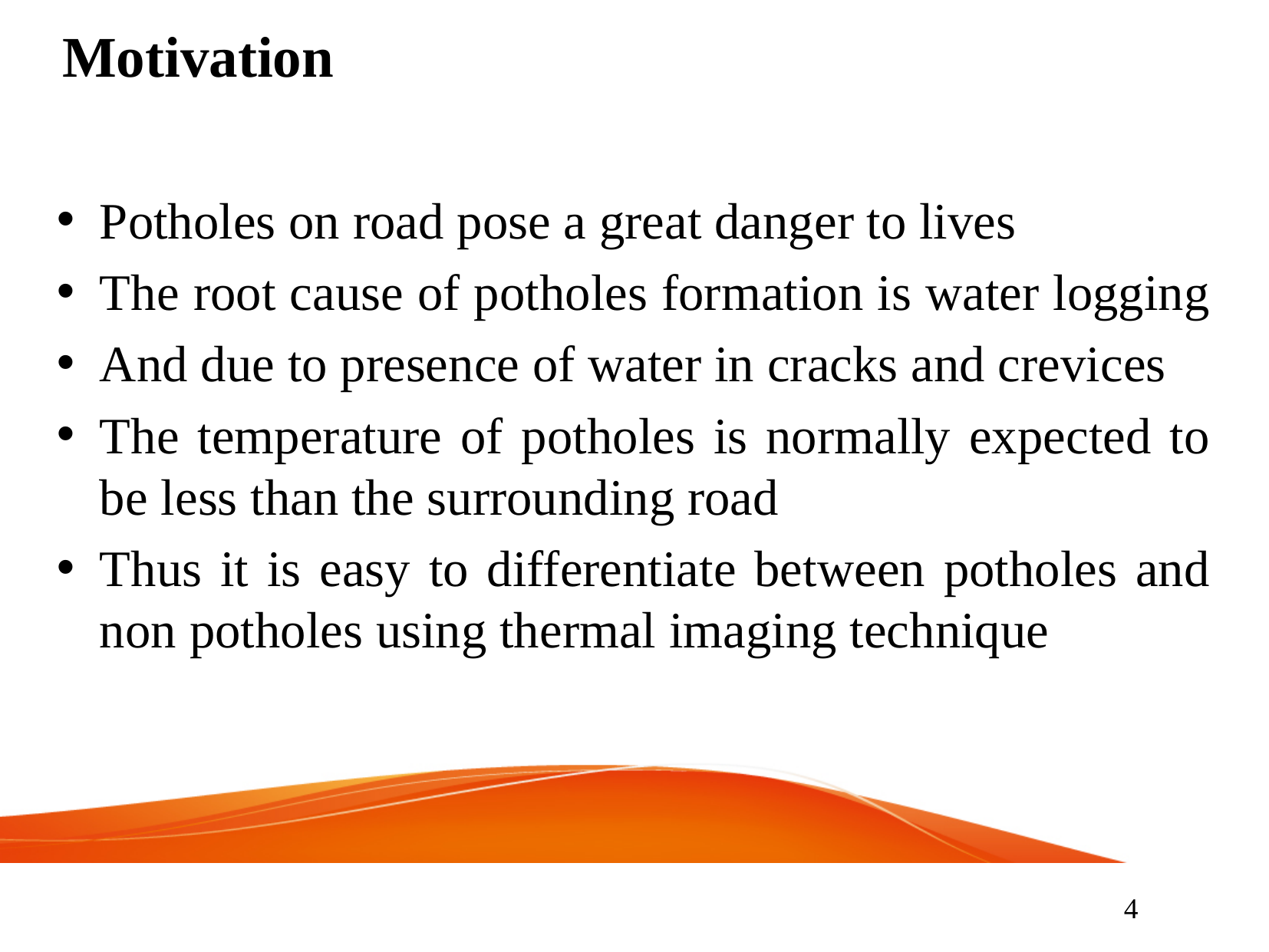

Motivation

Potholes on road pose a great danger to lives
The root cause of potholes formation is water logging
And due to presence of water in cracks and crevices
The temperature of potholes is normally expected to be less than the surrounding road
Thus it is easy to differentiate between potholes and non potholes using thermal imaging technique
4